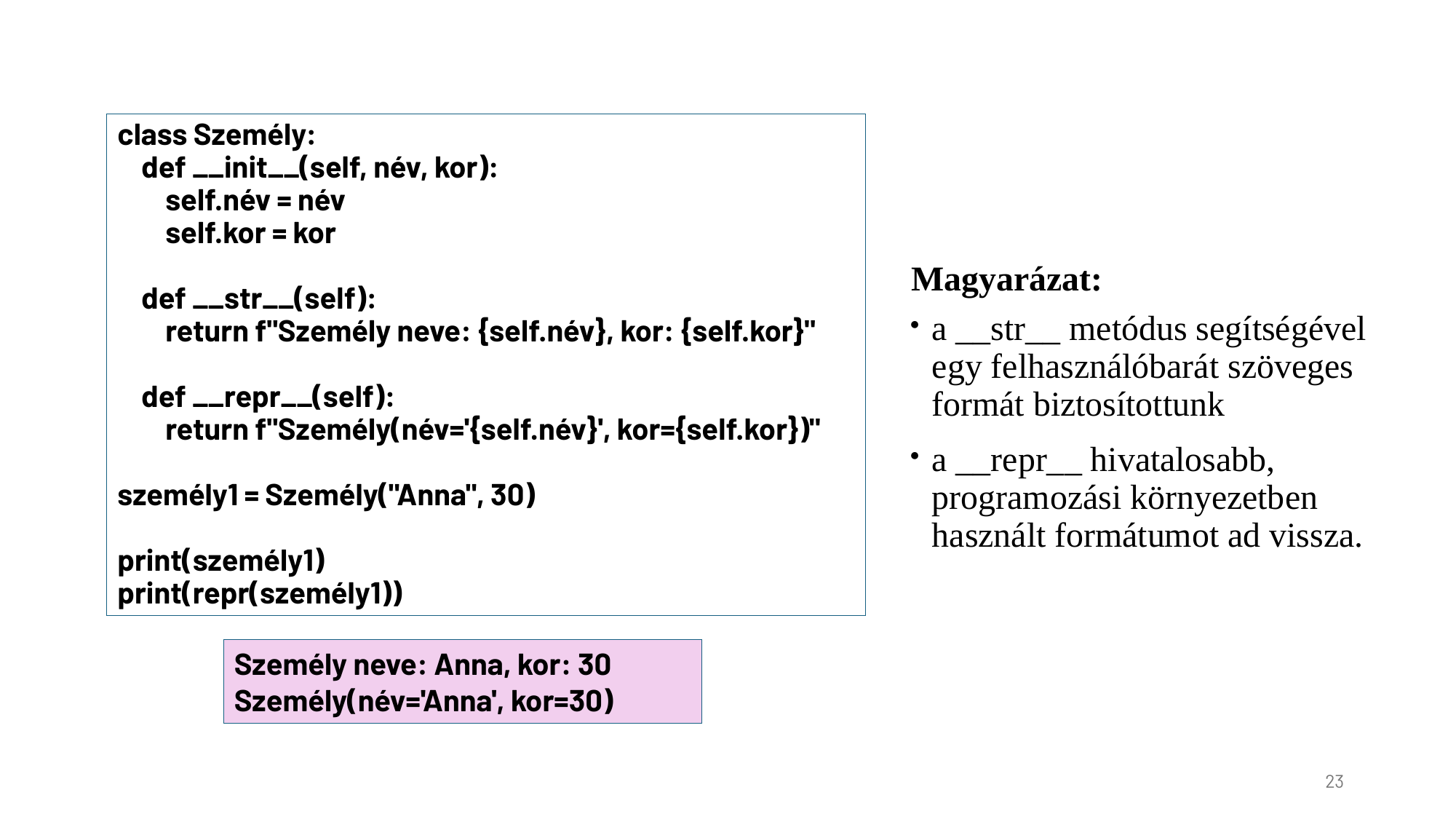

class Személy:
    def __init__(self, név, kor):
        self.név = név
        self.kor = kor

    def __str__(self):
        return f"Személy neve: {self.név}, kor: {self.kor}"

    def __repr__(self):
        return f"Személy(név='{self.név}', kor={self.kor})"

személy1 = Személy("Anna", 30)

print(személy1)
print(repr(személy1))
Magyarázat:
a __str__ metódus segítségével egy felhasználóbarát szöveges formát biztosítottunk
a __repr__ hivatalosabb, programozási környezetben használt formátumot ad vissza.
Személy neve: Anna, kor: 30
Személy(név='Anna', kor=30)
23